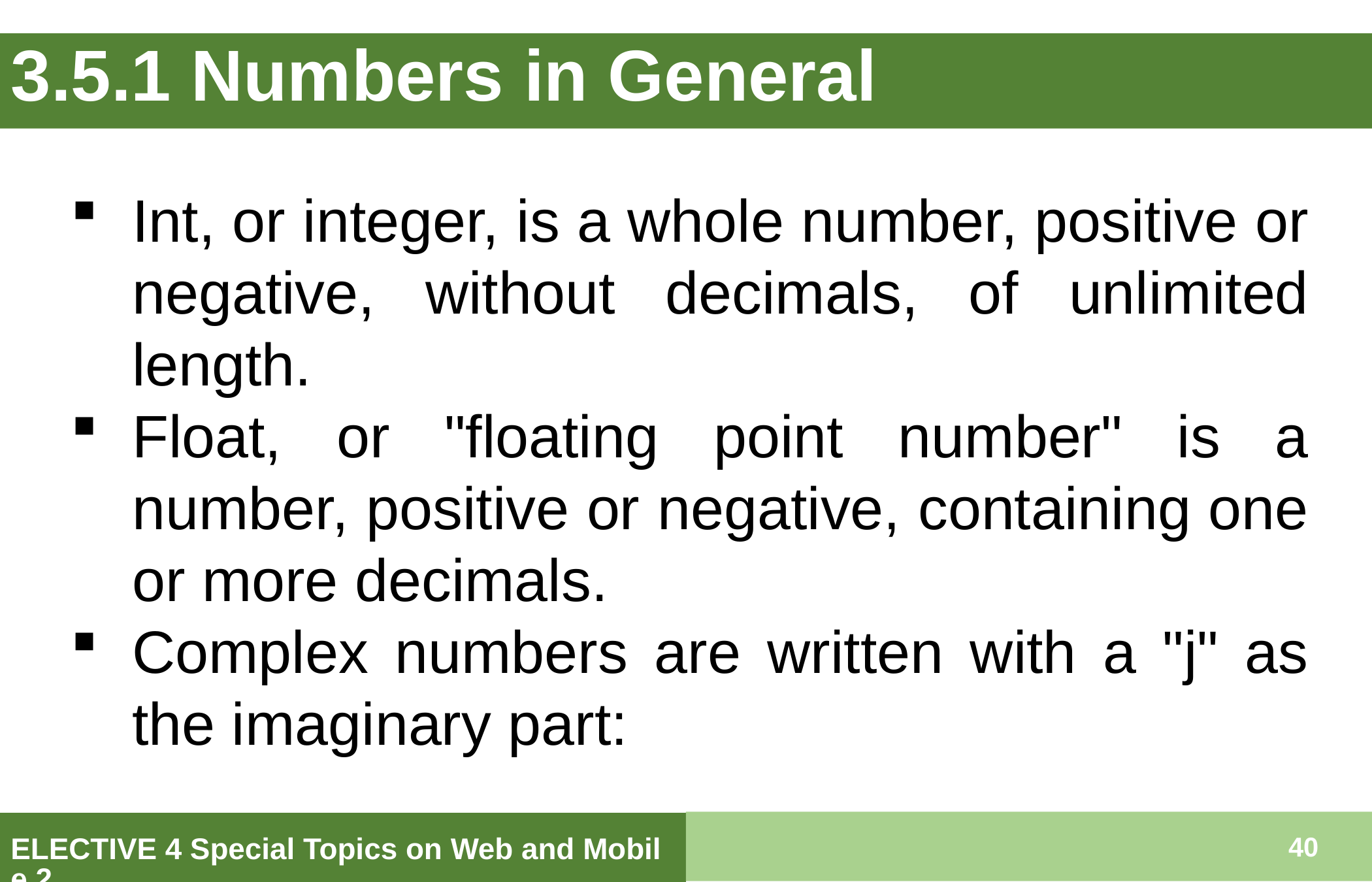

# 3.5.1 Numbers in General
Int, or integer, is a whole number, positive or negative, without decimals, of unlimited length.
Float, or "floating point number" is a number, positive or negative, containing one or more decimals.
Complex numbers are written with a "j" as the imaginary part:

ELECTIVE 4 Special Topics on Web and Mobile 2
40